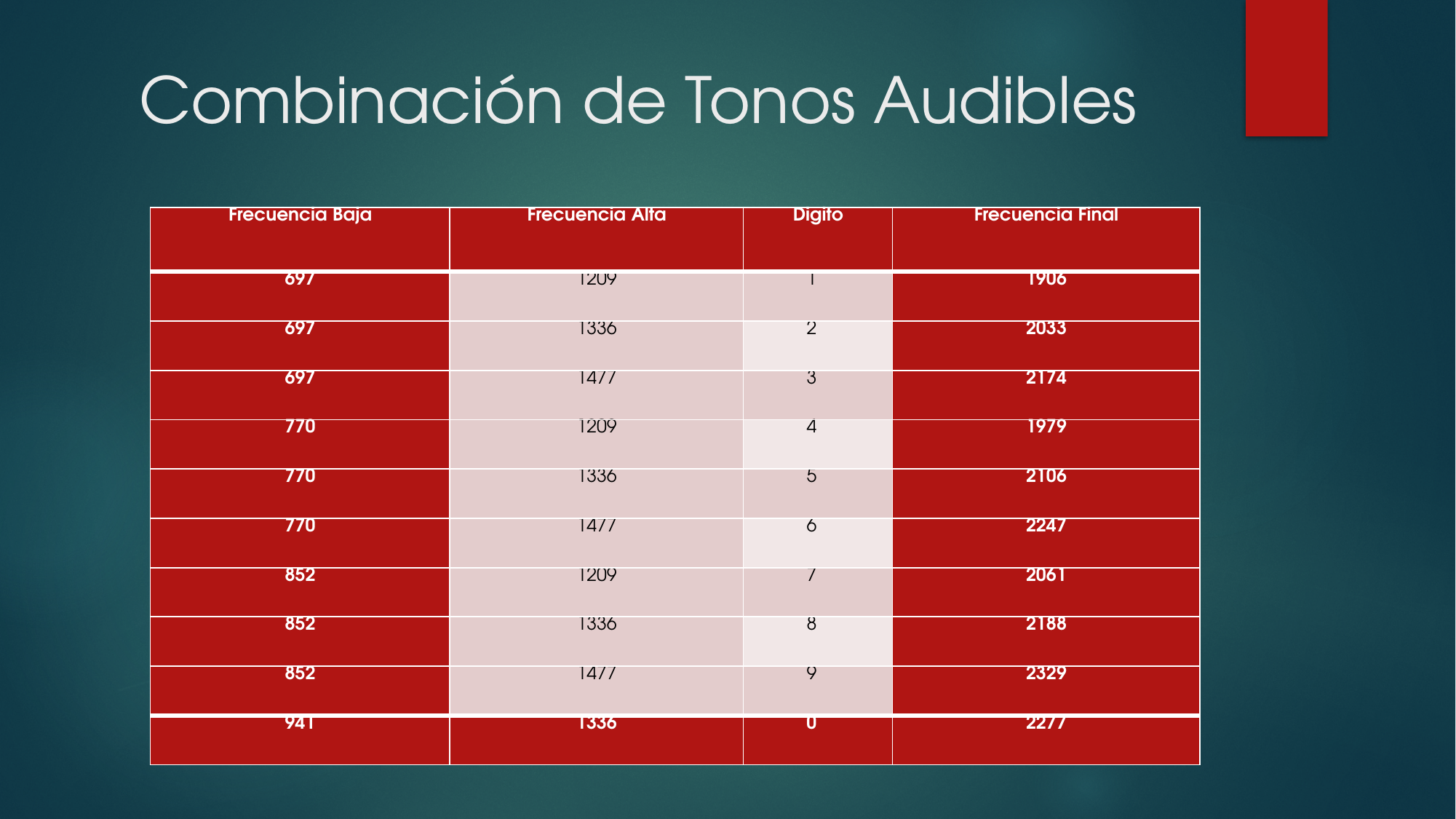

# Combinación de Tonos Audibles
| Frecuencia Baja | Frecuencia Alta | Digito | Frecuencia Final |
| --- | --- | --- | --- |
| 697 | 1209 | 1 | 1906 |
| 697 | 1336 | 2 | 2033 |
| 697 | 1477 | 3 | 2174 |
| 770 | 1209 | 4 | 1979 |
| 770 | 1336 | 5 | 2106 |
| 770 | 1477 | 6 | 2247 |
| 852 | 1209 | 7 | 2061 |
| 852 | 1336 | 8 | 2188 |
| 852 | 1477 | 9 | 2329 |
| 941 | 1336 | 0 | 2277 |